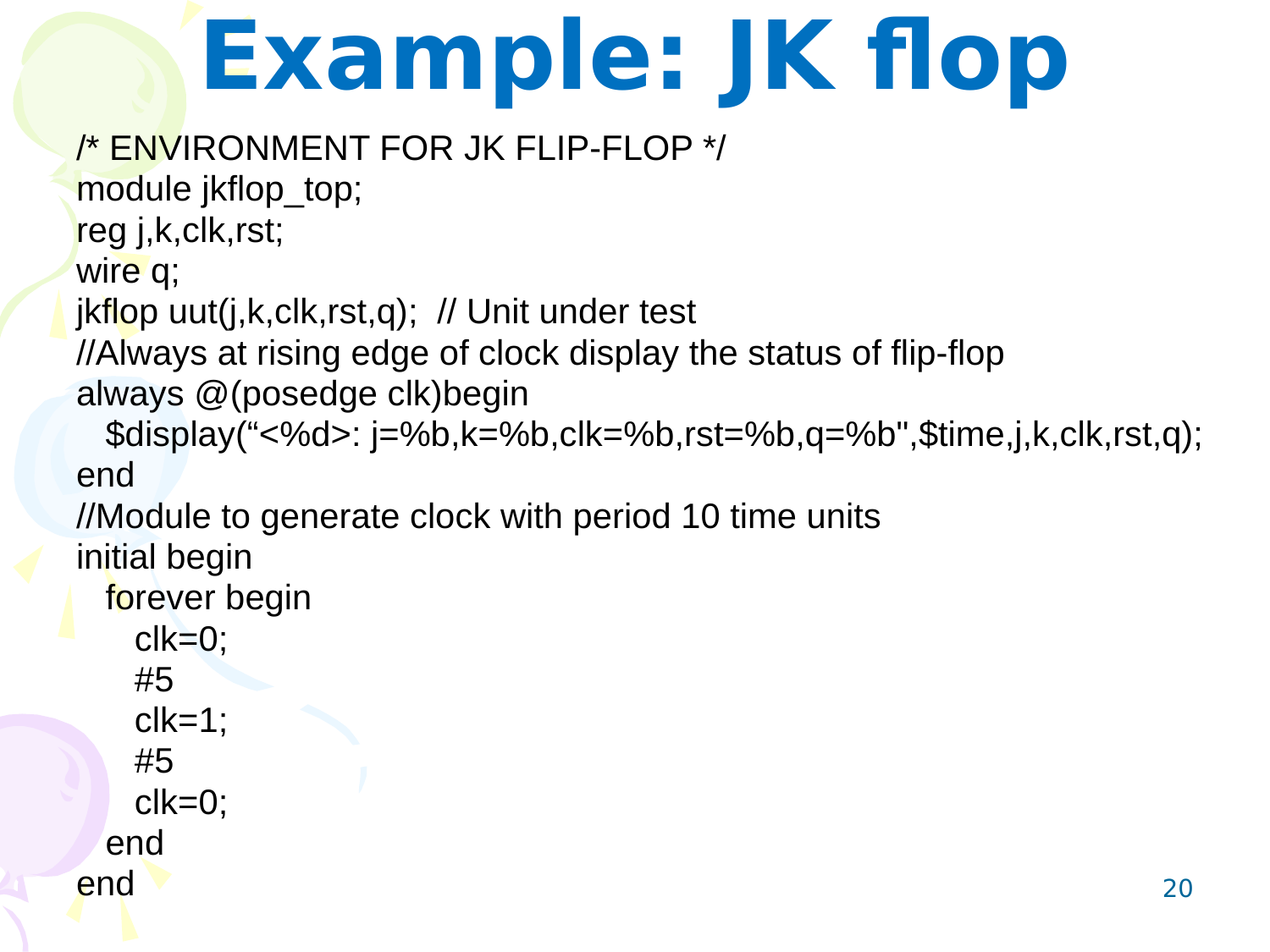

# Example: JK flop
/* ENVIRONMENT FOR JK FLIP-FLOP */
module jkflop_top;
reg j,k,clk,rst;
wire q;
jkflop uut(j,k,clk,rst,q);  // Unit under test
//Always at rising edge of clock display the status of flip-flop
always @(posedge clk)begin
   $display(“<%d>: j=%b,k=%b,clk=%b,rst=%b,q=%b",$time,j,k,clk,rst,q);
end
//Module to generate clock with period 10 time units
initial begin
   forever begin
      clk=0;
      #5
      clk=1;
      #5
      clk=0;
   end
end
20